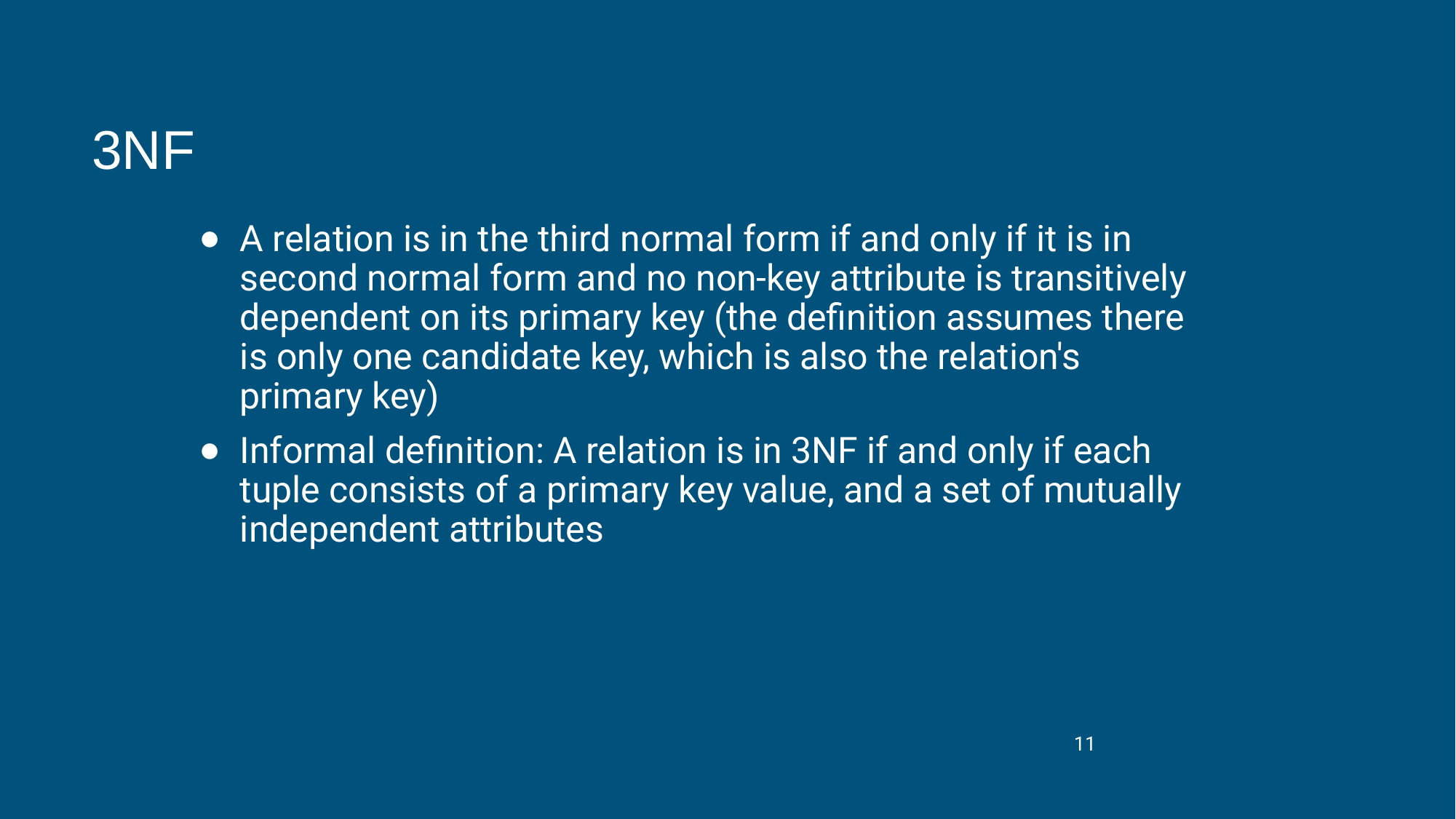

# 3NF
A relation is in the third normal form if and only if it is in second normal form and no non-key attribute is transitively dependent on its primary key (the definition assumes there is only one candidate key, which is also the relation's primary key)
Informal definition: A relation is in 3NF if and only if each tuple consists of a primary key value, and a set of mutually independent attributes
11